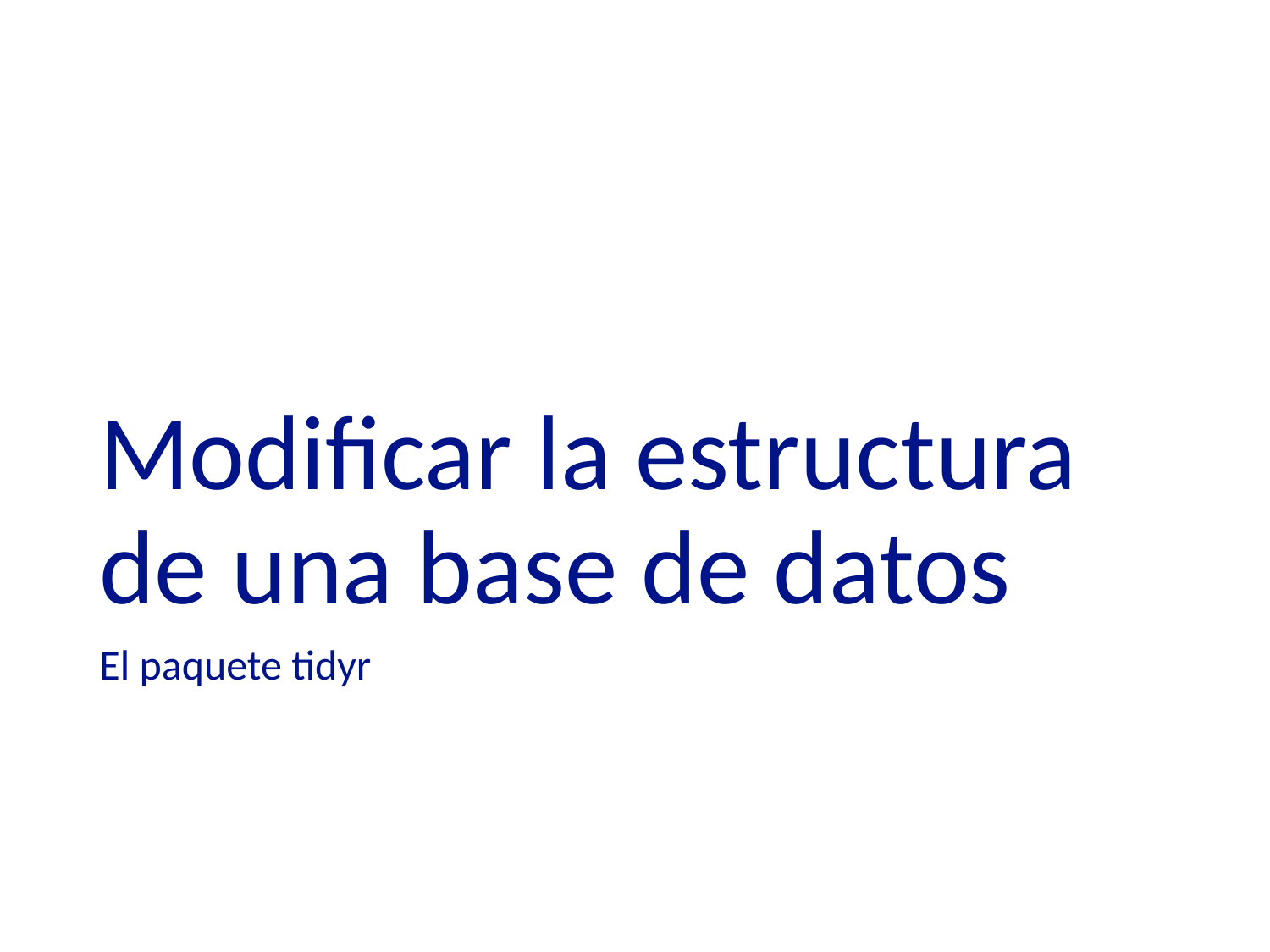

# Modificar la estructura de una base de datos
El paquete tidyr